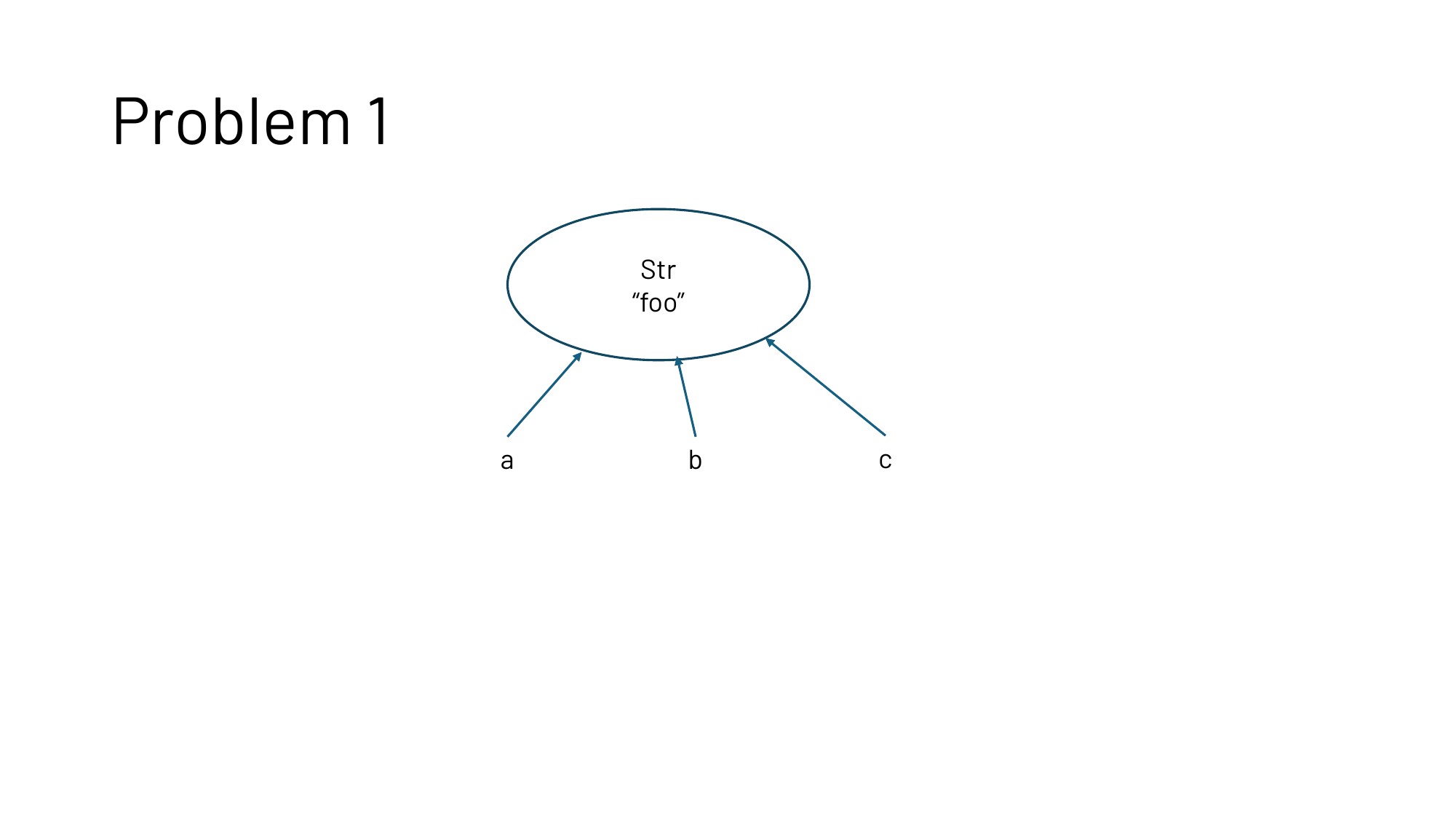

# Problem 1
Str
“foo”
c
a
b